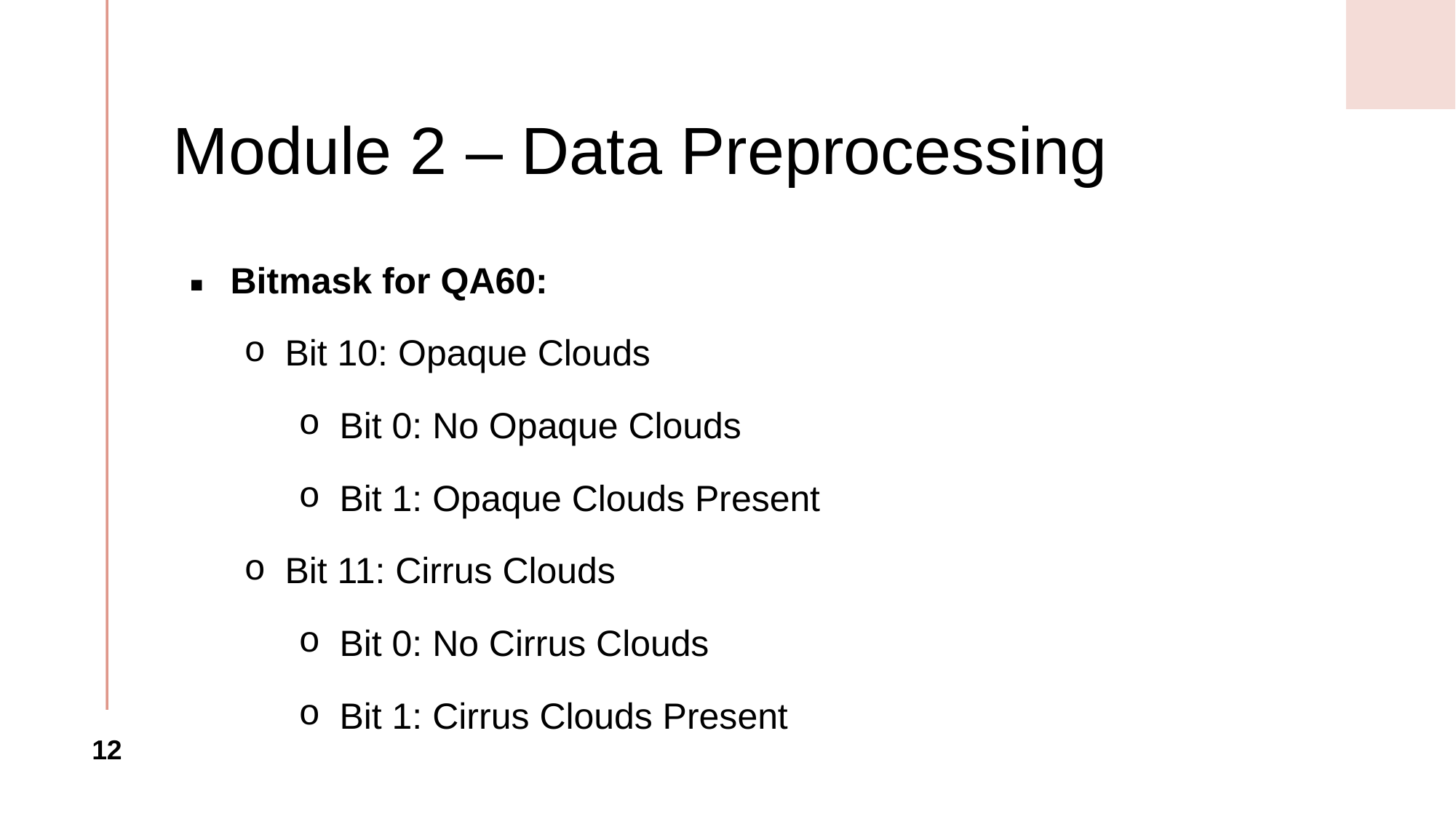

# Module 2 – Data Preprocessing
Bitmask for QA60:
Bit 10: Opaque Clouds
Bit 0: No Opaque Clouds
Bit 1: Opaque Clouds Present
Bit 11: Cirrus Clouds
Bit 0: No Cirrus Clouds
Bit 1: Cirrus Clouds Present

12